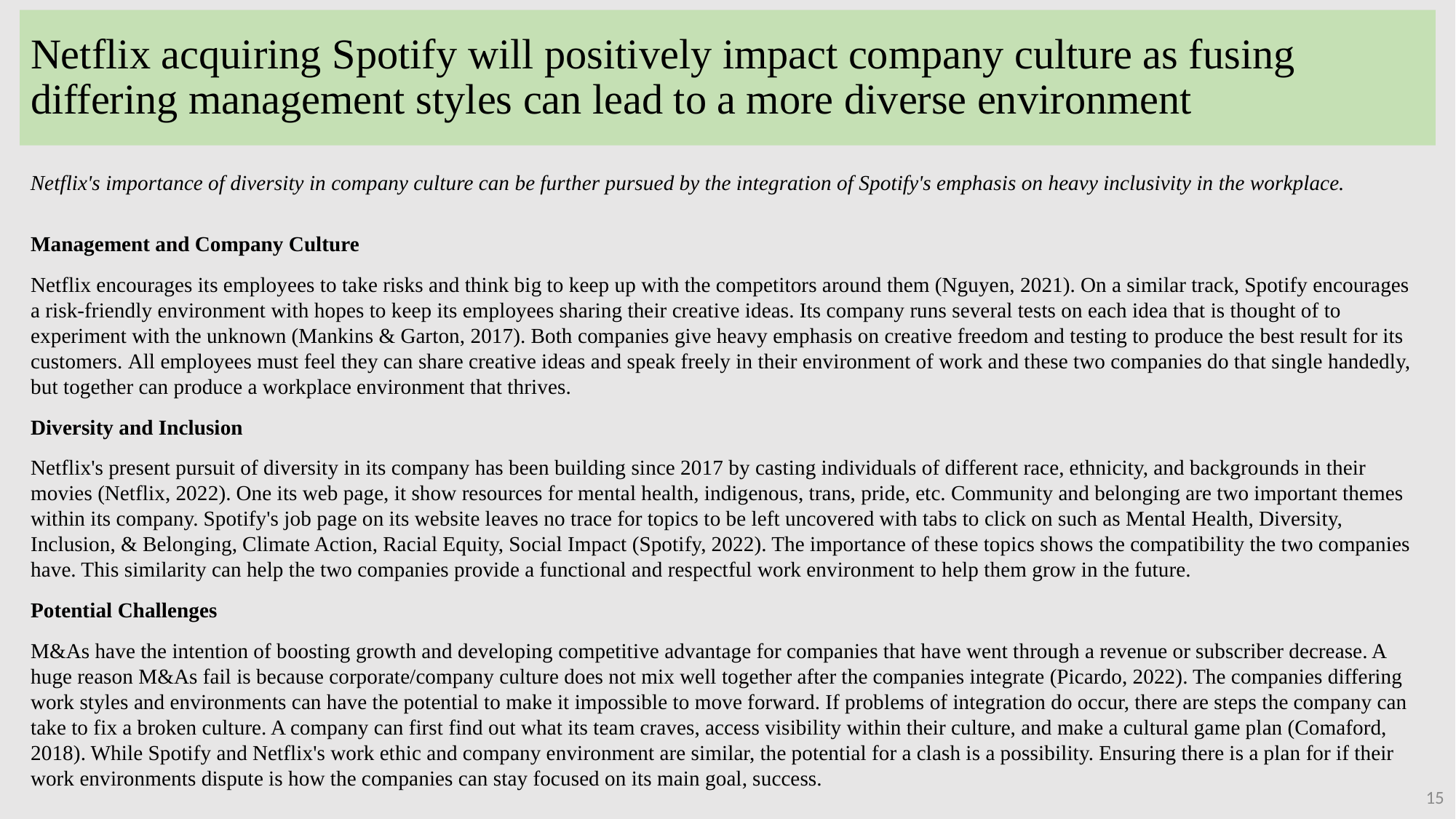

# Netflix acquiring Spotify will positively impact company culture as fusing differing management styles can lead to a more diverse environment
Netflix's importance of diversity in company culture can be further pursued by the integration of Spotify's emphasis on heavy inclusivity in the workplace.
Management and Company Culture
Netflix encourages its employees to take risks and think big to keep up with the competitors around them (Nguyen, 2021). On a similar track, Spotify encourages a risk-friendly environment with hopes to keep its employees sharing their creative ideas. Its company runs several tests on each idea that is thought of to experiment with the unknown (Mankins & Garton, 2017). Both companies give heavy emphasis on creative freedom and testing to produce the best result for its customers. All employees must feel they can share creative ideas and speak freely in their environment of work and these two companies do that single handedly, but together can produce a workplace environment that thrives.
Diversity and Inclusion
Netflix's present pursuit of diversity in its company has been building since 2017 by casting individuals of different race, ethnicity, and backgrounds in their movies (Netflix, 2022). One its web page, it show resources for mental health, indigenous, trans, pride, etc. Community and belonging are two important themes within its company. Spotify's job page on its website leaves no trace for topics to be left uncovered with tabs to click on such as Mental Health, Diversity, Inclusion, & Belonging, Climate Action, Racial Equity, Social Impact (Spotify, 2022). The importance of these topics shows the compatibility the two companies have. This similarity can help the two companies provide a functional and respectful work environment to help them grow in the future.
Potential Challenges
M&As have the intention of boosting growth and developing competitive advantage for companies that have went through a revenue or subscriber decrease. A huge reason M&As fail is because corporate/company culture does not mix well together after the companies integrate (Picardo, 2022). The companies differing work styles and environments can have the potential to make it impossible to move forward. If problems of integration do occur, there are steps the company can take to fix a broken culture. A company can first find out what its team craves, access visibility within their culture, and make a cultural game plan (Comaford, 2018). While Spotify and Netflix's work ethic and company environment are similar, the potential for a clash is a possibility. Ensuring there is a plan for if their work environments dispute is how the companies can stay focused on its main goal, success.
15